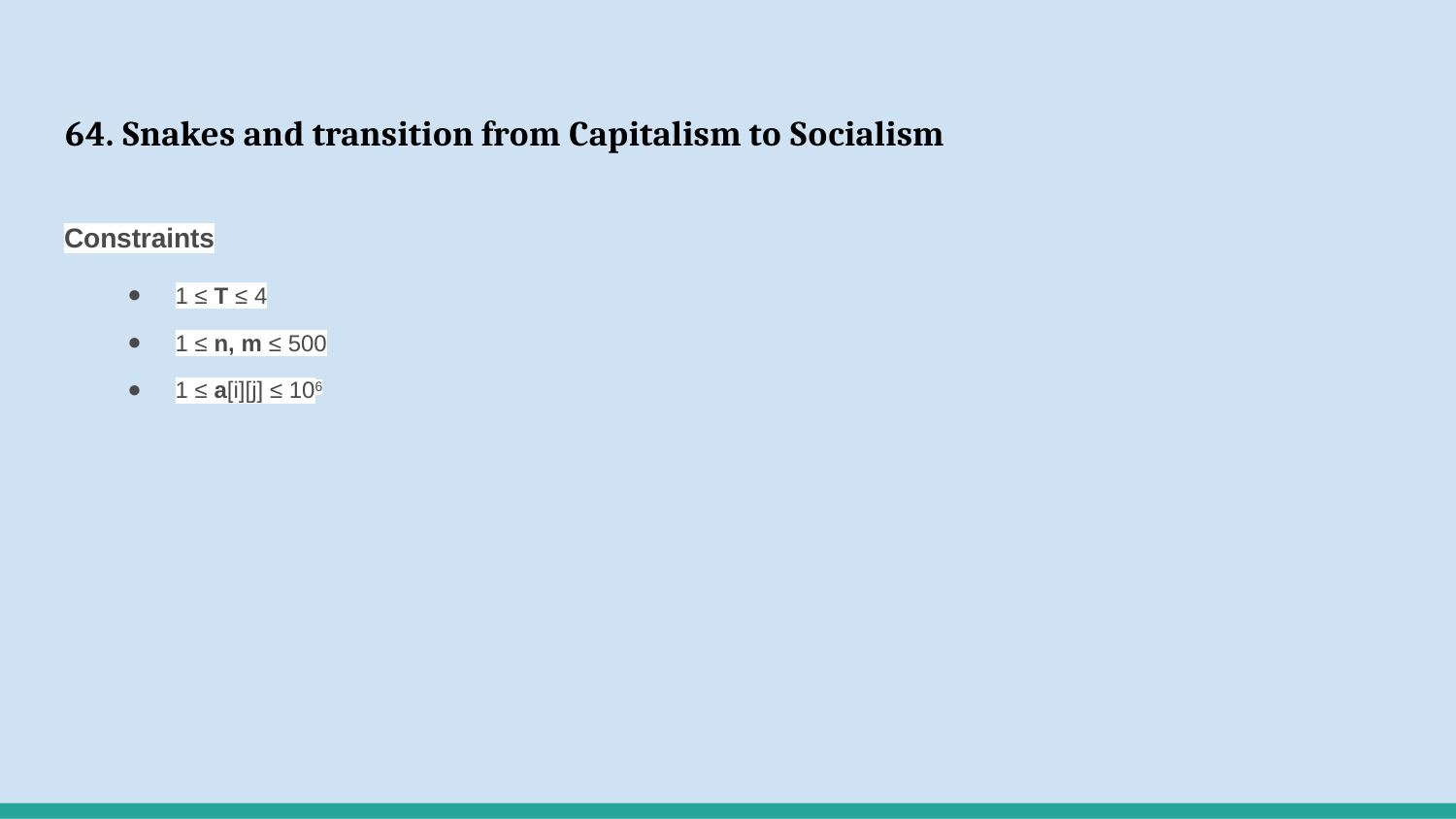

# 64. Snakes and transition from Capitalism to Socialism
Constraints
1 ≤ T ≤ 4
1 ≤ n, m ≤ 500
1 ≤ a[i][j] ≤ 106